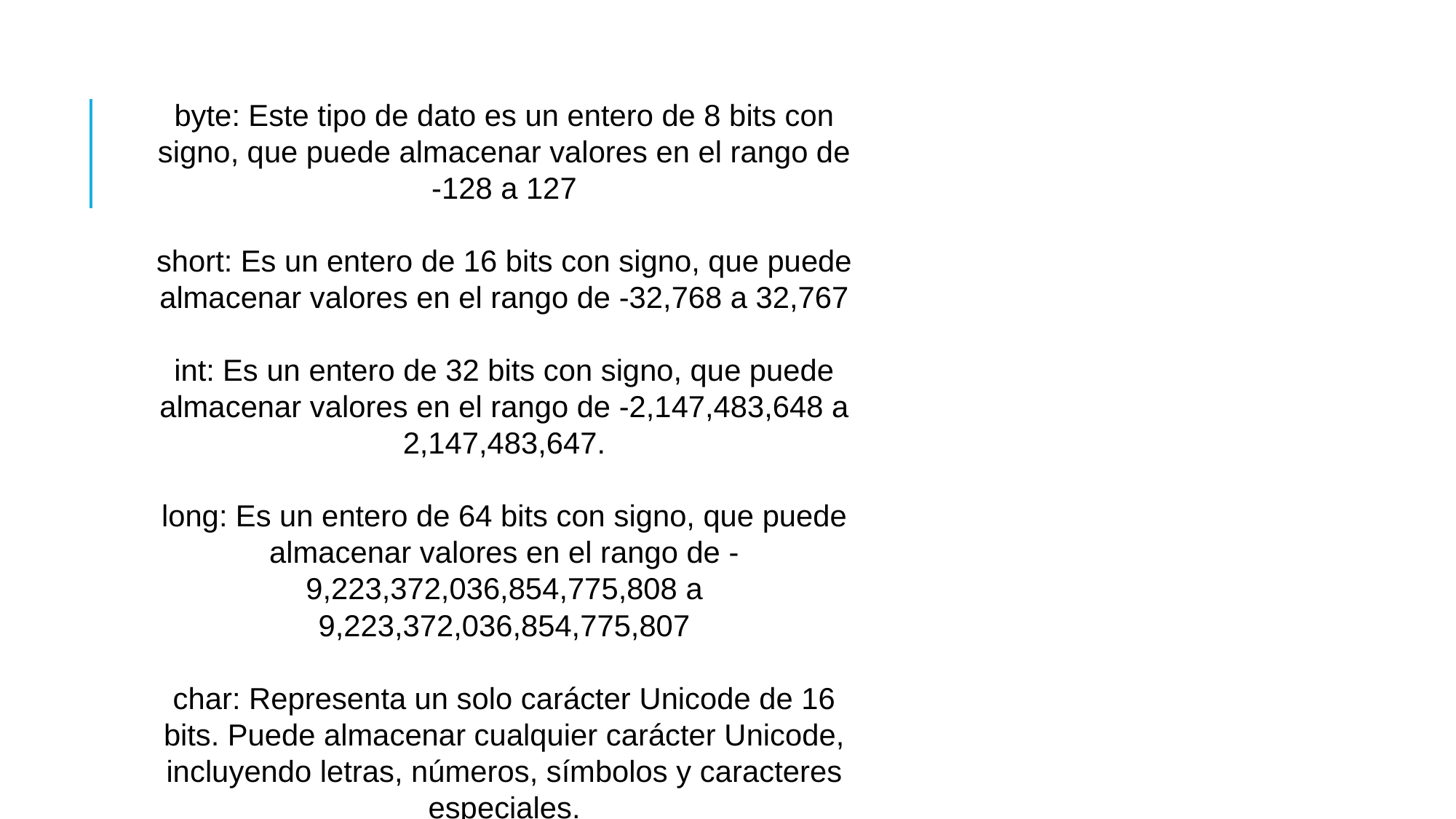

byte: Este tipo de dato es un entero de 8 bits con signo, que puede almacenar valores en el rango de -128 a 127

short: Es un entero de 16 bits con signo, que puede almacenar valores en el rango de -32,768 a 32,767

int: Es un entero de 32 bits con signo, que puede almacenar valores en el rango de -2,147,483,648 a 2,147,483,647.

long: Es un entero de 64 bits con signo, que puede almacenar valores en el rango de -9,223,372,036,854,775,808 a 9,223,372,036,854,775,807

char: Representa un solo carácter Unicode de 16 bits. Puede almacenar cualquier carácter Unicode, incluyendo letras, números, símbolos y caracteres especiales.